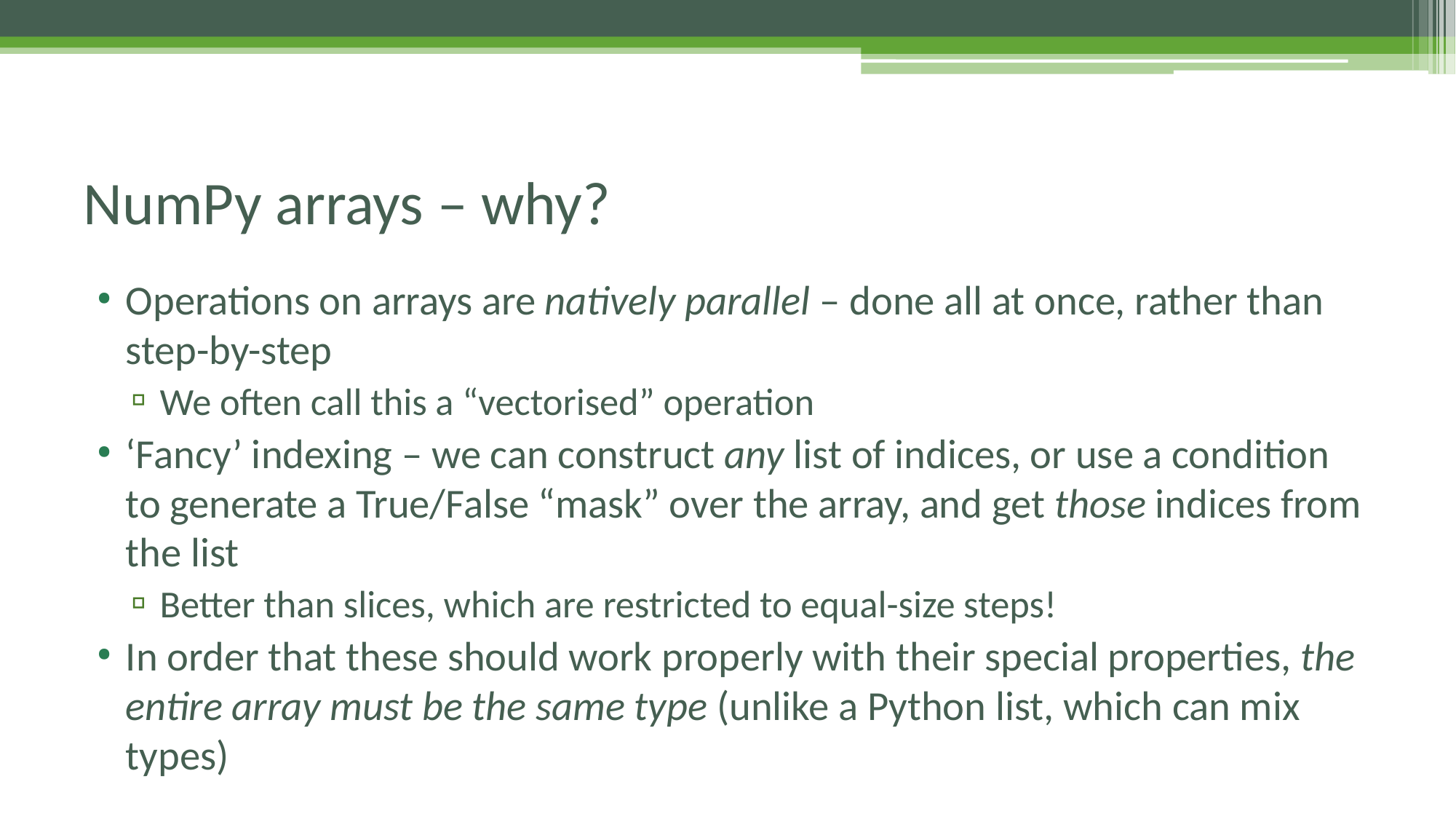

# NumPy arrays – why?
Operations on arrays are natively parallel – done all at once, rather than step-by-step
We often call this a “vectorised” operation
‘Fancy’ indexing – we can construct any list of indices, or use a condition to generate a True/False “mask” over the array, and get those indices from the list
Better than slices, which are restricted to equal-size steps!
In order that these should work properly with their special properties, the entire array must be the same type (unlike a Python list, which can mix types)